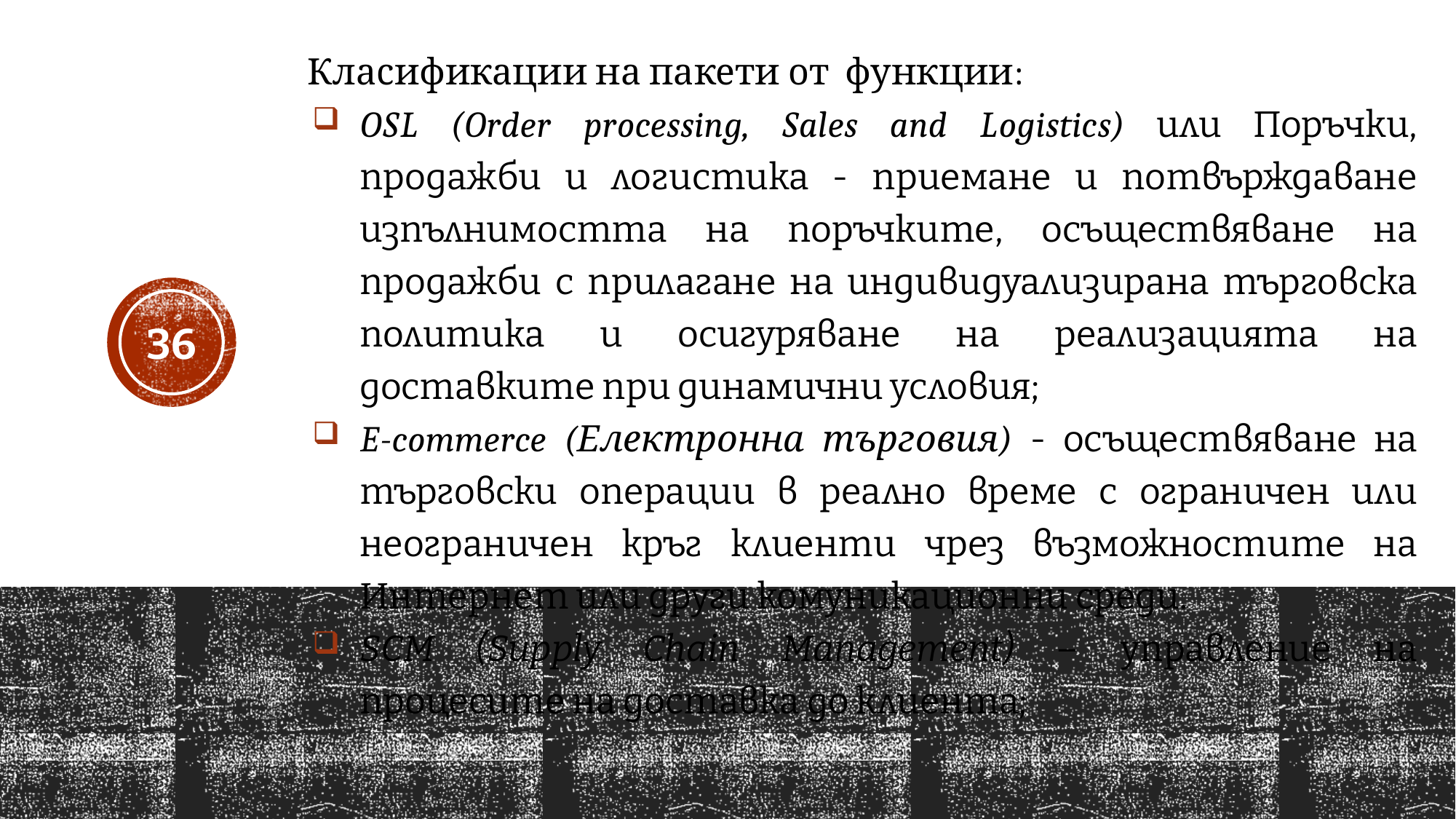

Класификации на пакети от  функции:
OSL (Order processing, Sales and Logistics) или Поръчки, продажби и логистика - приемане и потвърждаване изпълнимостта на поръчките, осъществяване на продажби с прилагане на индивидуализирана търговска политика и осигуряване на реализацията на доставките при динамични условия;
E-commerce (Електронна търговия) - осъществяване на търговски операции в реално време с ограничен или неограничен кръг клиенти чрез възможностите на Интернет или други комуникационни среди.
SCM (Supply Chain Management) – управление на процесите на доставка до клиента;
36